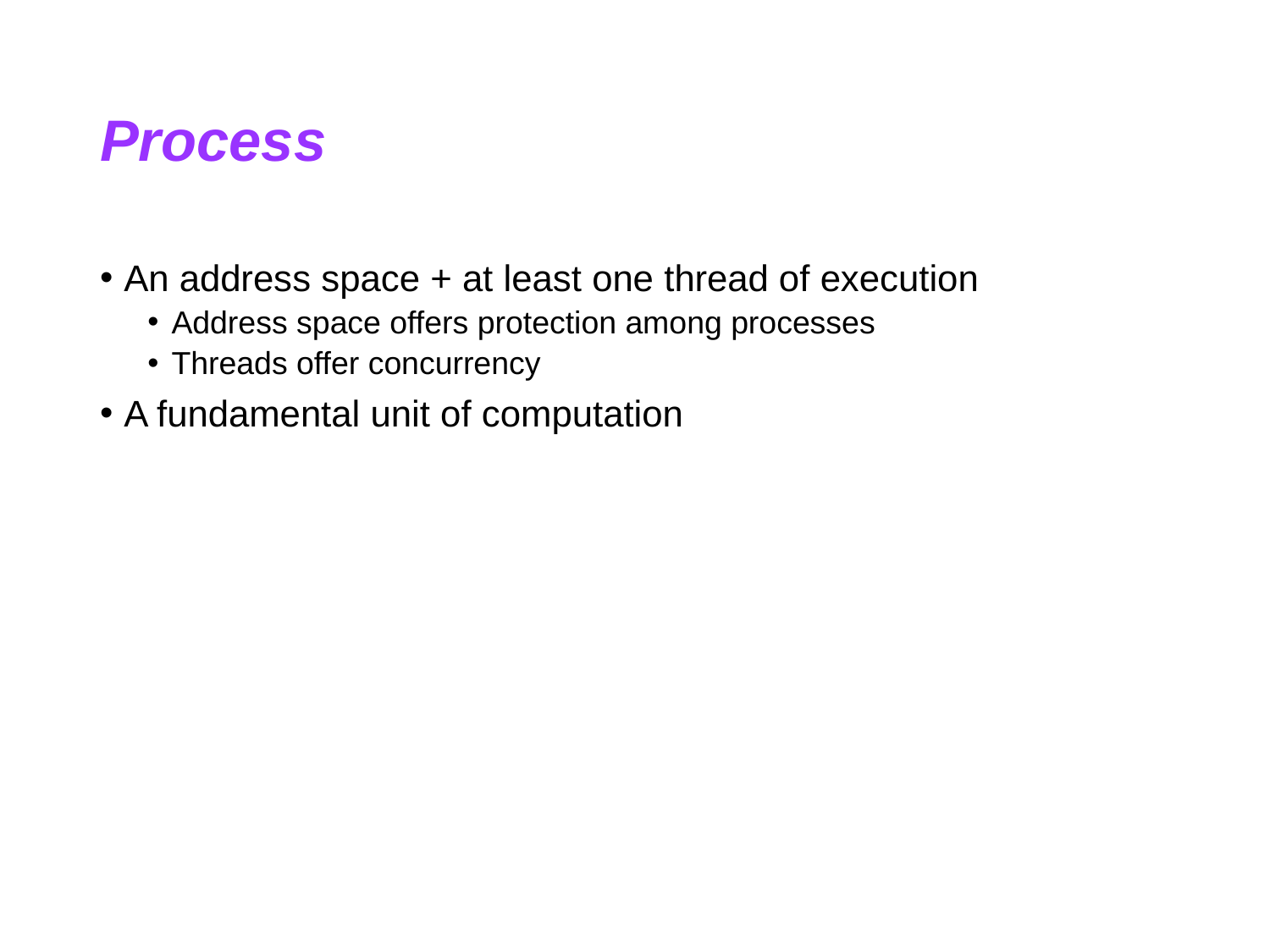

# Process
An address space + at least one thread of execution
Address space offers protection among processes
Threads offer concurrency
A fundamental unit of computation